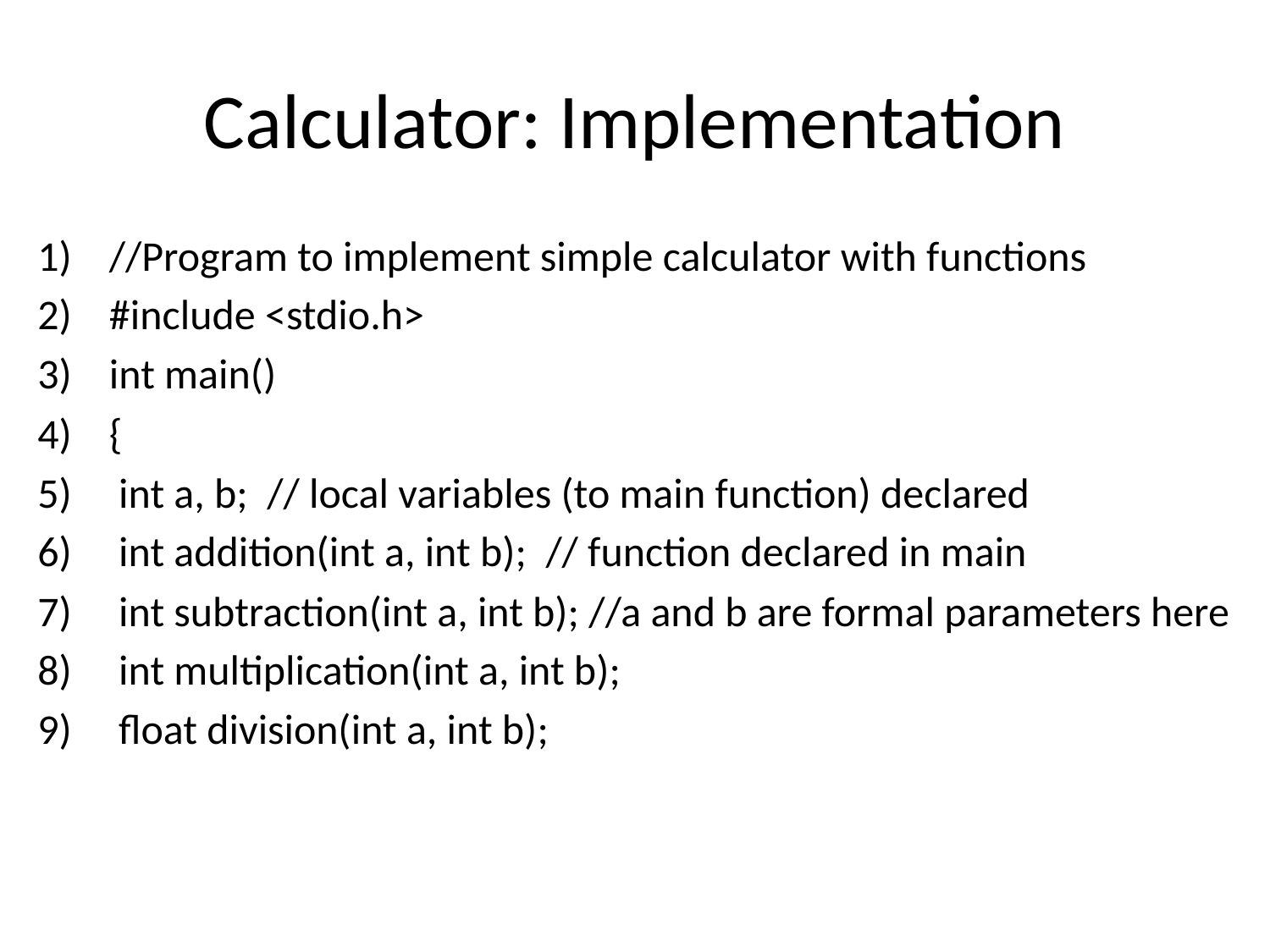

# Calculator: Implementation
//Program to implement simple calculator with functions
#include <stdio.h>
int main()
{
 int a, b;  // local variables (to main function) declared
 int addition(int a, int b);  // function declared in main
 int subtraction(int a, int b); //a and b are formal parameters here
 int multiplication(int a, int b);
 float division(int a, int b);